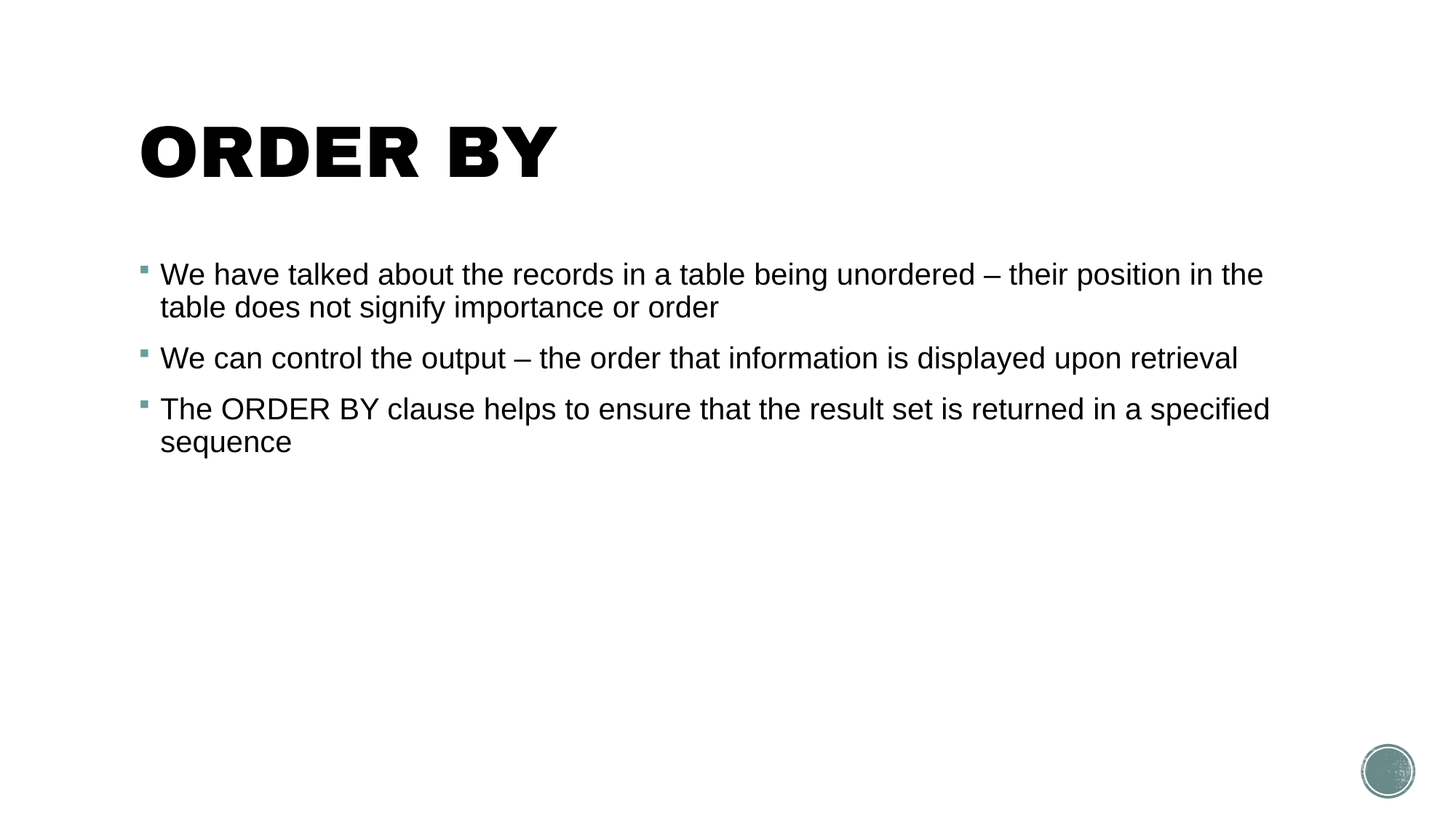

# ORDER BY
We have talked about the records in a table being unordered – their position in the table does not signify importance or order
We can control the output – the order that information is displayed upon retrieval
The ORDER BY clause helps to ensure that the result set is returned in a specified sequence